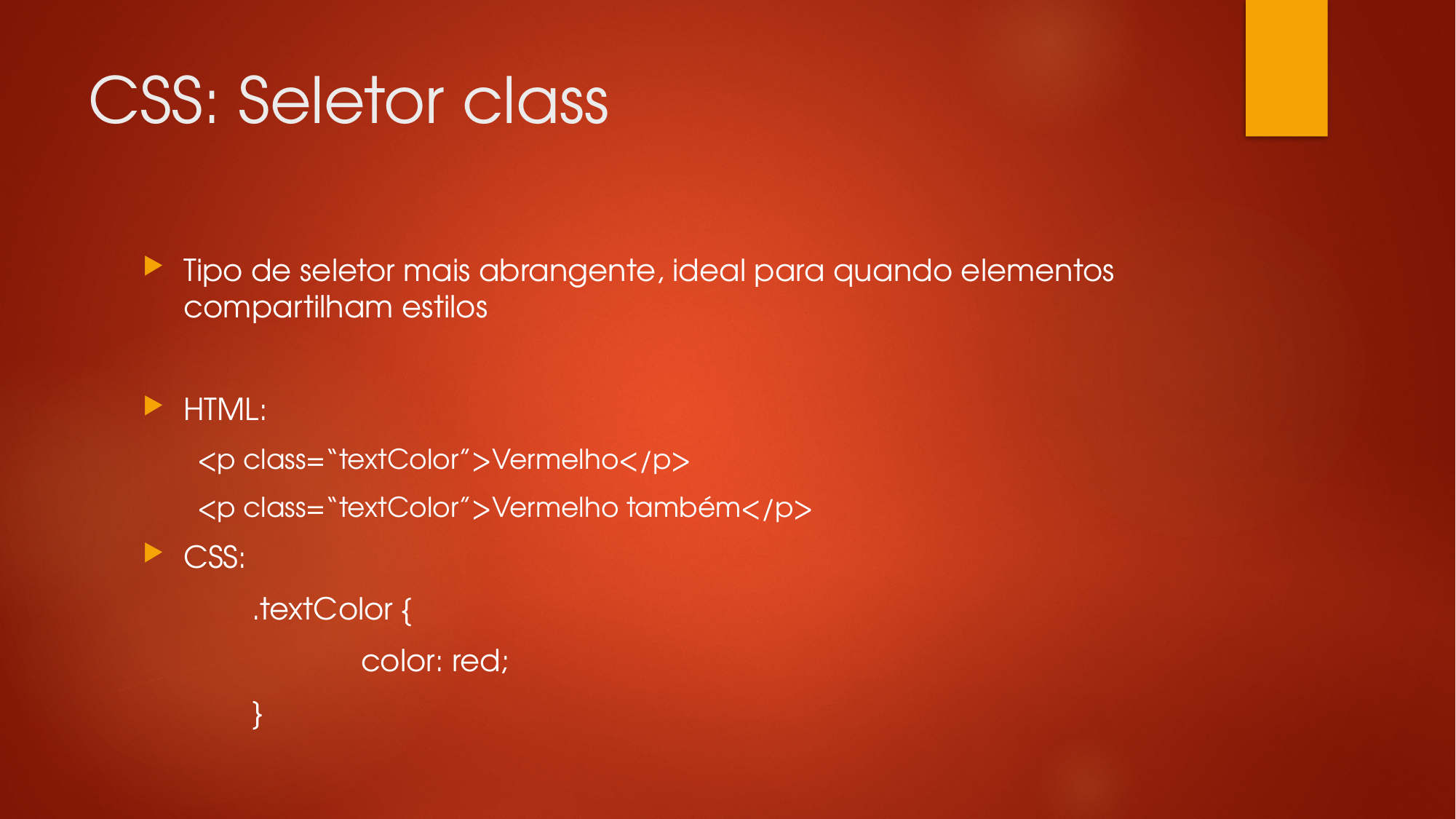

# CSS: Seletor class
Tipo de seletor mais abrangente, ideal para quando elementos compartilham estilos

HTML:
<p class=“textColor”>Vermelho</p>
<p class=“textColor”>Vermelho também</p>
CSS:
	.textColor {
		color: red;
	}